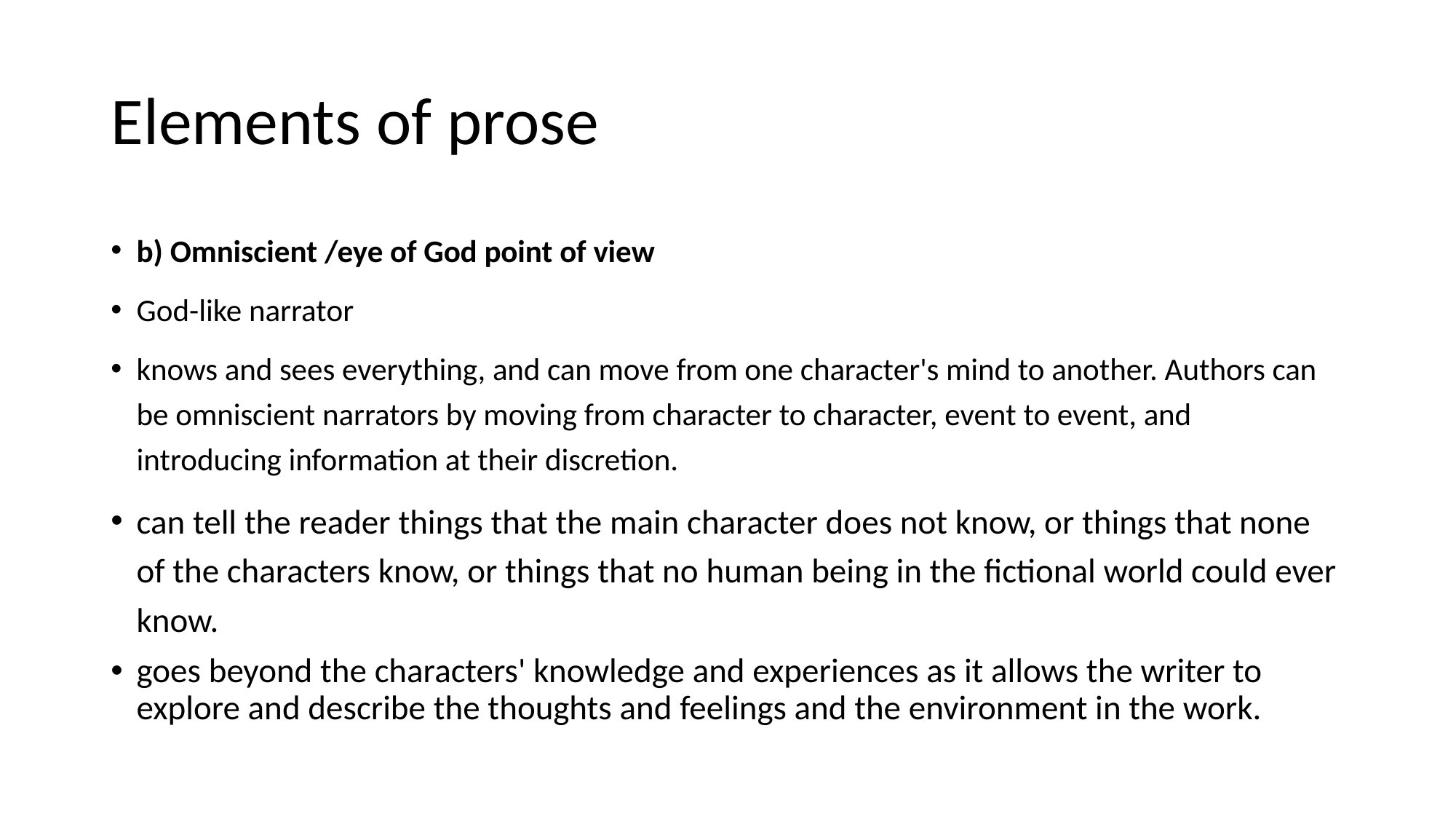

# Elements of prose
b) Omniscient /eye of God point of view
God-like narrator
knows and sees everything, and can move from one character's mind to another. Authors can be omniscient narrators by moving from character to character, event to event, and introducing information at their discretion.
can tell the reader things that the main character does not know, or things that none of the characters know, or things that no human being in the fictional world could ever know.
goes beyond the characters' knowledge and experiences as it allows the writer to explore and describe the thoughts and feelings and the environment in the work.